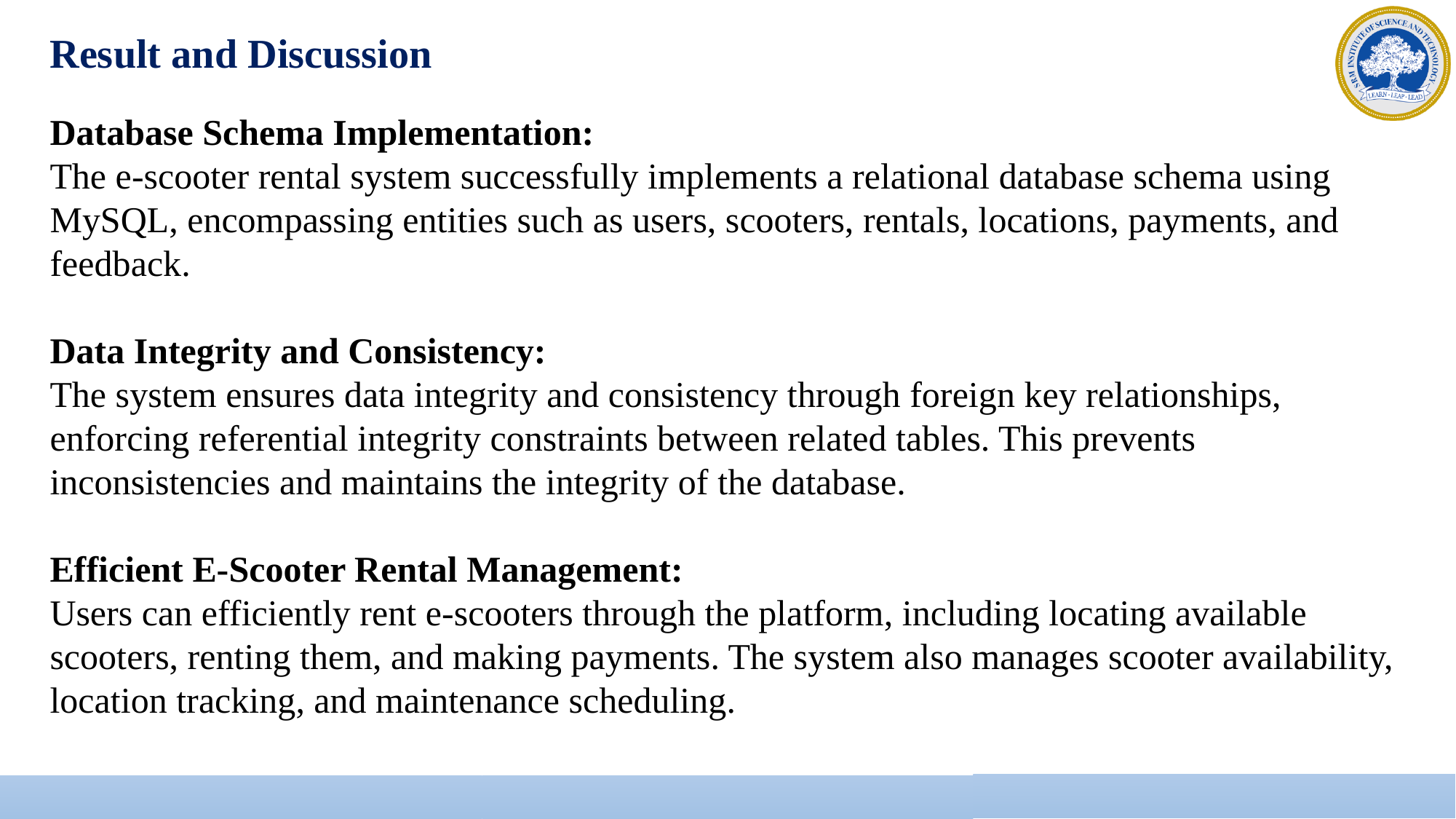

Result and Discussion
Database Schema Implementation:
The e-scooter rental system successfully implements a relational database schema using MySQL, encompassing entities such as users, scooters, rentals, locations, payments, and feedback.

Data Integrity and Consistency:
The system ensures data integrity and consistency through foreign key relationships, enforcing referential integrity constraints between related tables. This prevents inconsistencies and maintains the integrity of the database.

Efficient E-Scooter Rental Management:
Users can efficiently rent e-scooters through the platform, including locating available scooters, renting them, and making payments. The system also manages scooter availability, location tracking, and maintenance scheduling.

30